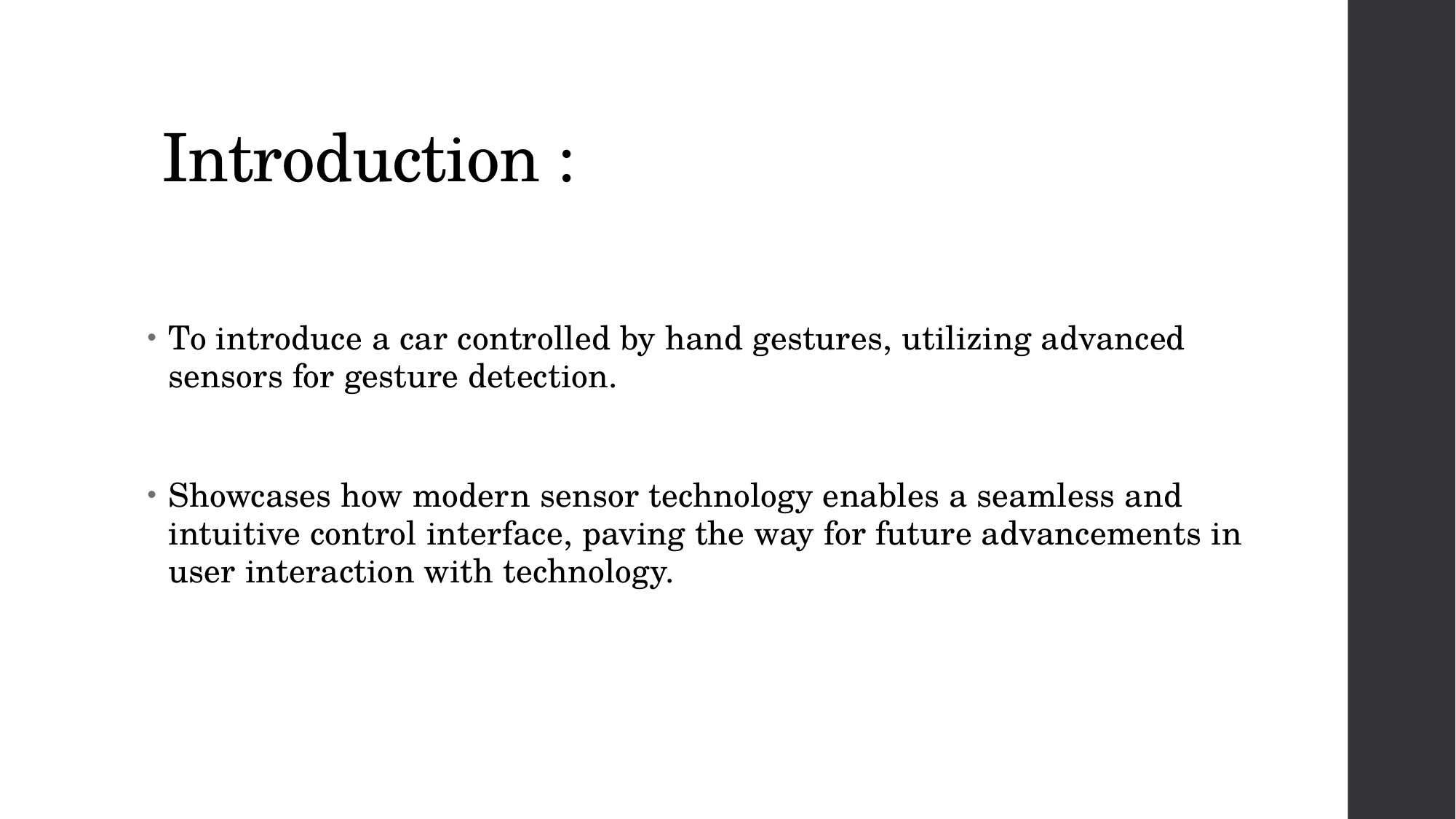

# Introduction :
To introduce a car controlled by hand gestures, utilizing advanced sensors for gesture detection.

Showcases how modern sensor technology enables a seamless and intuitive control interface, paving the way for future advancements in user interaction with technology.